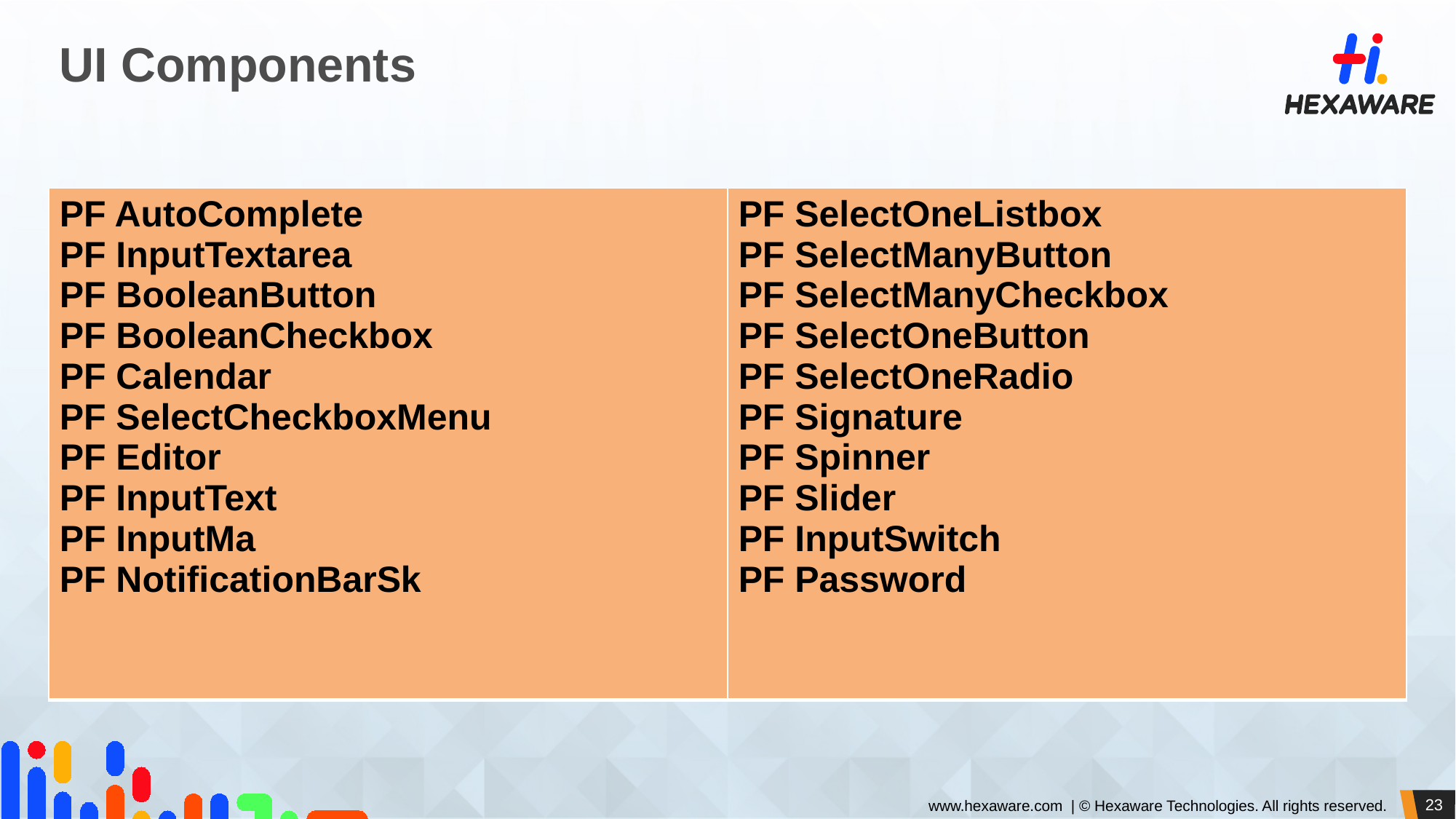

# UI Components
| PF AutoComplete PF InputTextarea PF BooleanButton PF BooleanCheckbox PF Calendar PF SelectCheckboxMenu PF Editor PF InputText PF InputMa PF NotificationBarSk | PF SelectOneListbox PF SelectManyButton PF SelectManyCheckbox PF SelectOneButton PF SelectOneRadio PF Signature PF Spinner PF Slider PF InputSwitch PF Password |
| --- | --- |